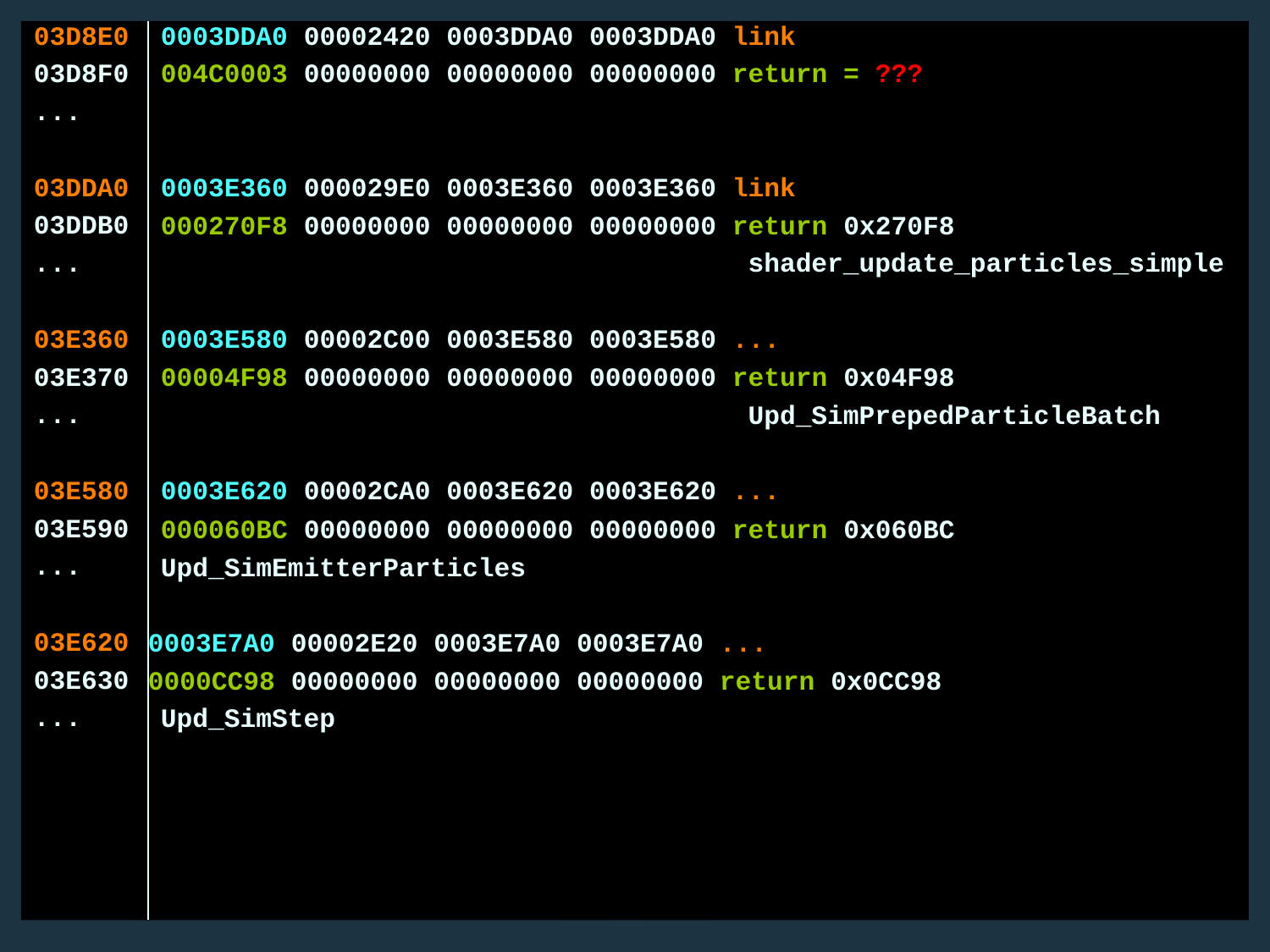

03D8E0
03D8F0
...
03DDA0
03DDB0
...
03E360
03E370
...
03E580
03E590
...
03E620
03E630
...

0003DDA0 00002420 0003DDA0 0003DDA0 link
004C0003 00000000 00000000 00000000 return = ???
0003E360 000029E0 0003E360 0003E360 link
000270F8 00000000 00000000 00000000 return 0x270F8
shader_update_particles_simple
0003E580 00002C00 0003E580 0003E580 ...
00004F98 00000000 00000000 00000000 return 0x04F98
Upd_SimPrepedParticleBatch
0003E620 00002CA0 0003E620 0003E620 ...
000060BC 00000000 00000000 00000000 return 0x060BC
Upd_SimEmitterParticles
0003E7A0 00002E20 0003E7A0 0003E7A0 ...
0000CC98 00000000 00000000 00000000 return 0x0CC98
Upd_SimStep